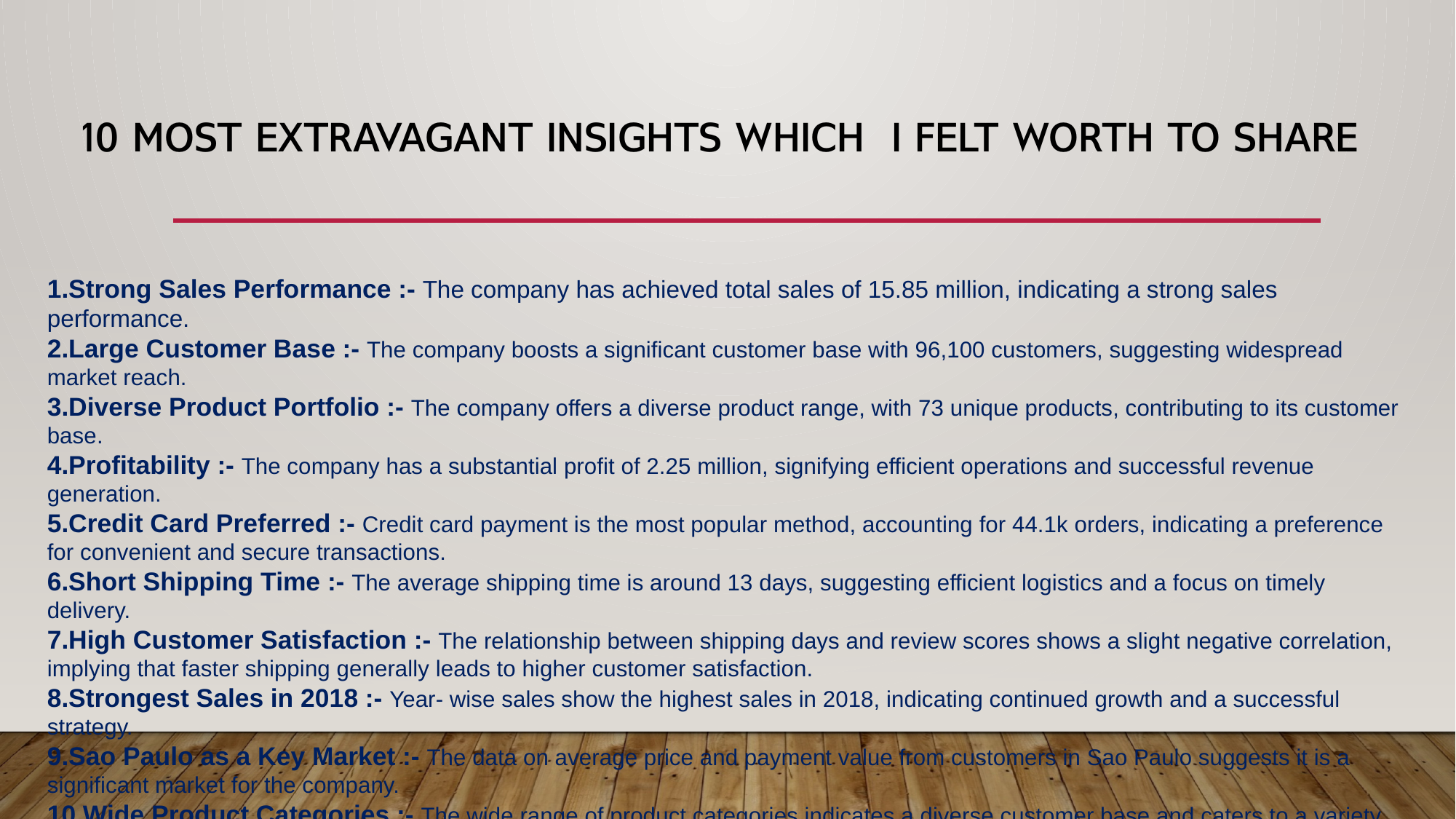

# 10 MOST EXTRAVAGANT INSIGHTS WHICH  I FELT WORTH TO SHARE
Strong Sales Performance :- The company has achieved total sales of 15.85 million, indicating a strong sales performance.
Large Customer Base :- The company boosts a significant customer base with 96,100 customers, suggesting widespread market reach.
Diverse Product Portfolio :- The company offers a diverse product range, with 73 unique products, contributing to its customer base.
Profitability :- The company has a substantial profit of 2.25 million, signifying efficient operations and successful revenue generation.
Credit Card Preferred :- Credit card payment is the most popular method, accounting for 44.1k orders, indicating a preference for convenient and secure transactions.
Short Shipping Time :- The average shipping time is around 13 days, suggesting efficient logistics and a focus on timely delivery.
High Customer Satisfaction :- The relationship between shipping days and review scores shows a slight negative correlation, implying that faster shipping generally leads to higher customer satisfaction.
Strongest Sales in 2018 :- Year- wise sales show the highest sales in 2018, indicating continued growth and a successful strategy.
Sao Paulo as a Key Market :- The data on average price and payment value from customers in Sao Paulo suggests it is a significant market for the company.
Wide Product Categories :- The wide range of product categories indicates a diverse customer base and caters to a variety of needs and preferences